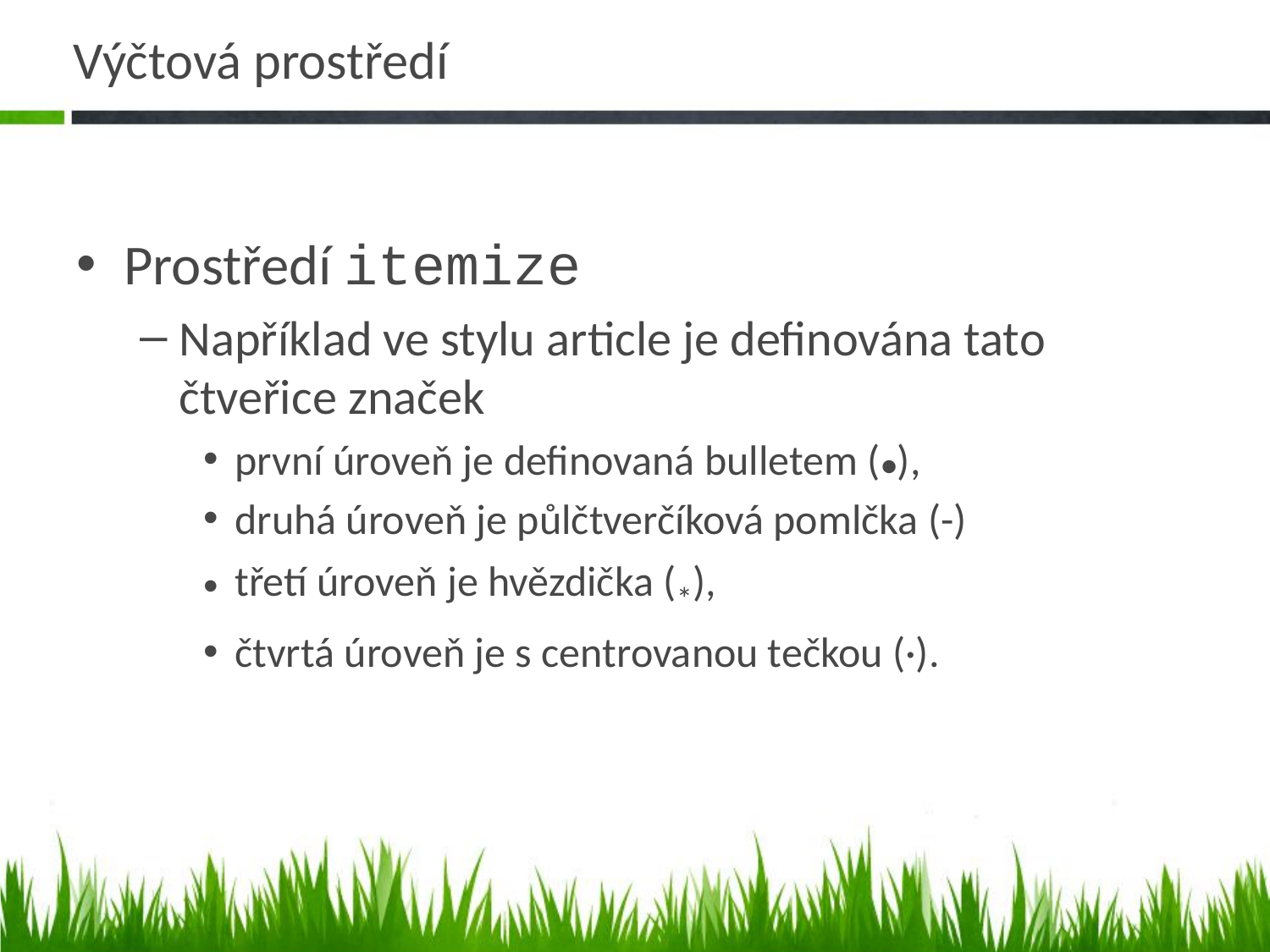

# Výčtová prostředí
Prostředí itemize
Například ve stylu article je definována tato čtveřice značek
první úroveň je definovaná bulletem (●),
druhá úroveň je půlčtverčíková pomlčka (-)
třetí úroveň je hvězdička (*),
čtvrtá úroveň je s centrovanou tečkou (·).